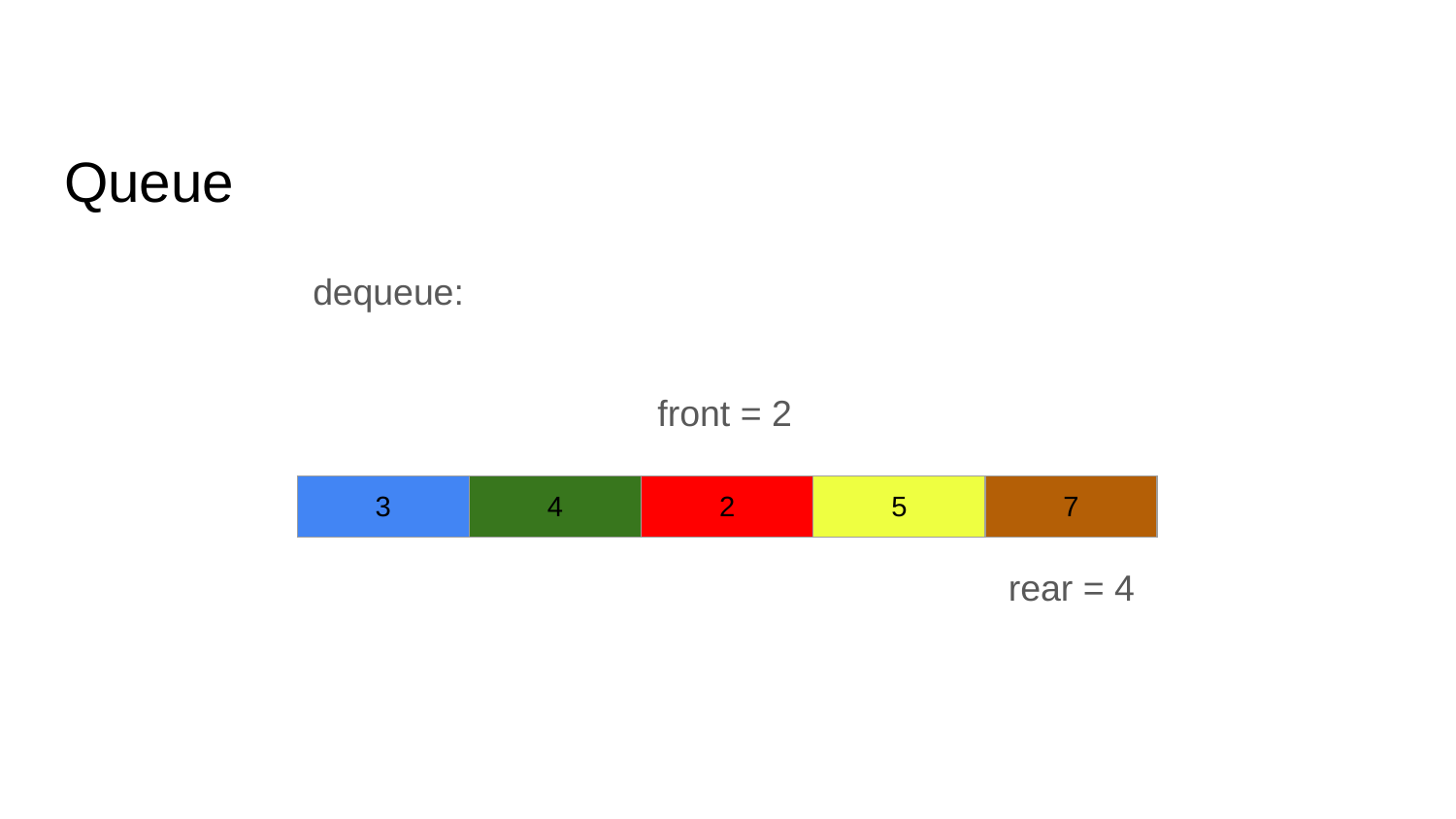

# Queue
dequeue:
front = 2
| 3 | 4 | 2 | 5 | 7 |
| --- | --- | --- | --- | --- |
rear = 4